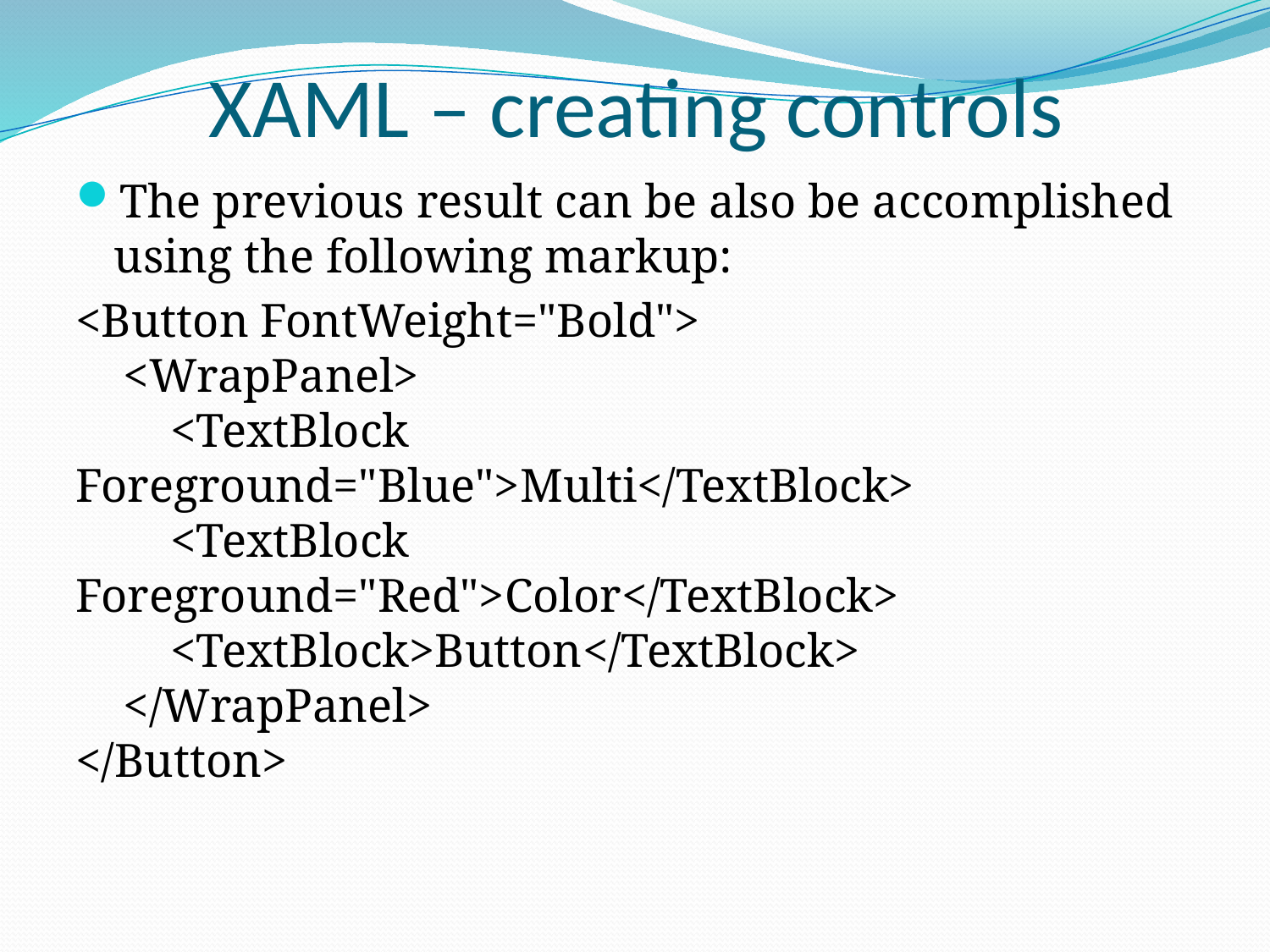

# XAML – creating controls
The previous result can be also be accomplished using the following markup:
<Button FontWeight="Bold">
    <WrapPanel>
        <TextBlock Foreground="Blue">Multi</TextBlock>
        <TextBlock Foreground="Red">Color</TextBlock>
        <TextBlock>Button</TextBlock>
    </WrapPanel>
</Button>